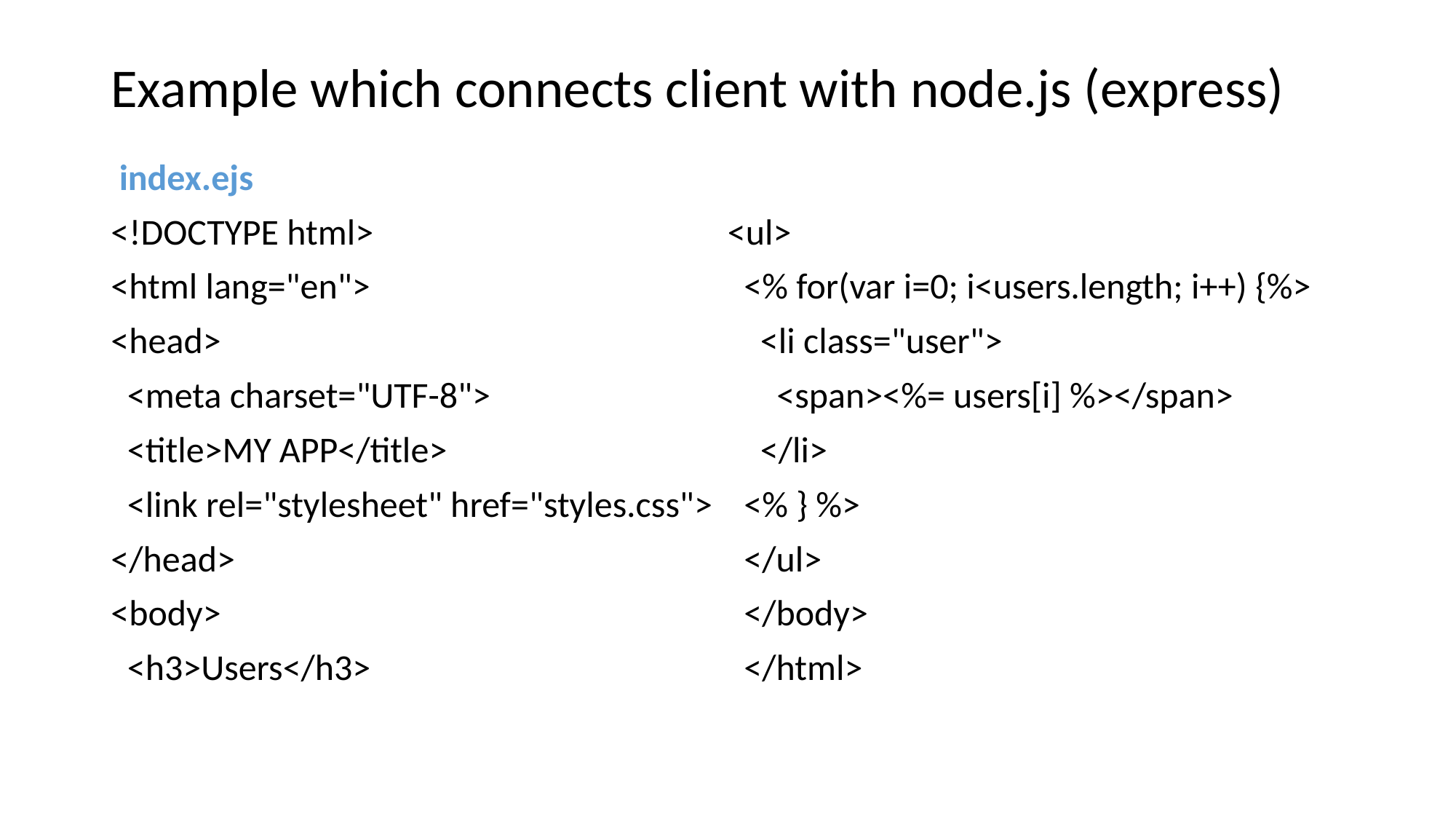

# Example which connects client with node.js (express)
 index.ejs
<!DOCTYPE html>
<html lang="en">
<head>
  <meta charset="UTF-8">
  <title>MY APP</title>
  <link rel="stylesheet" href="styles.css">
</head>
<body>
  <h3>Users</h3>

<ul>
  <% for(var i=0; i<users.length; i++) {%>
    <li class="user">
      <span><%= users[i] %></span>
    </li>
  <% } %>
  </ul>
  </body>
  </html>